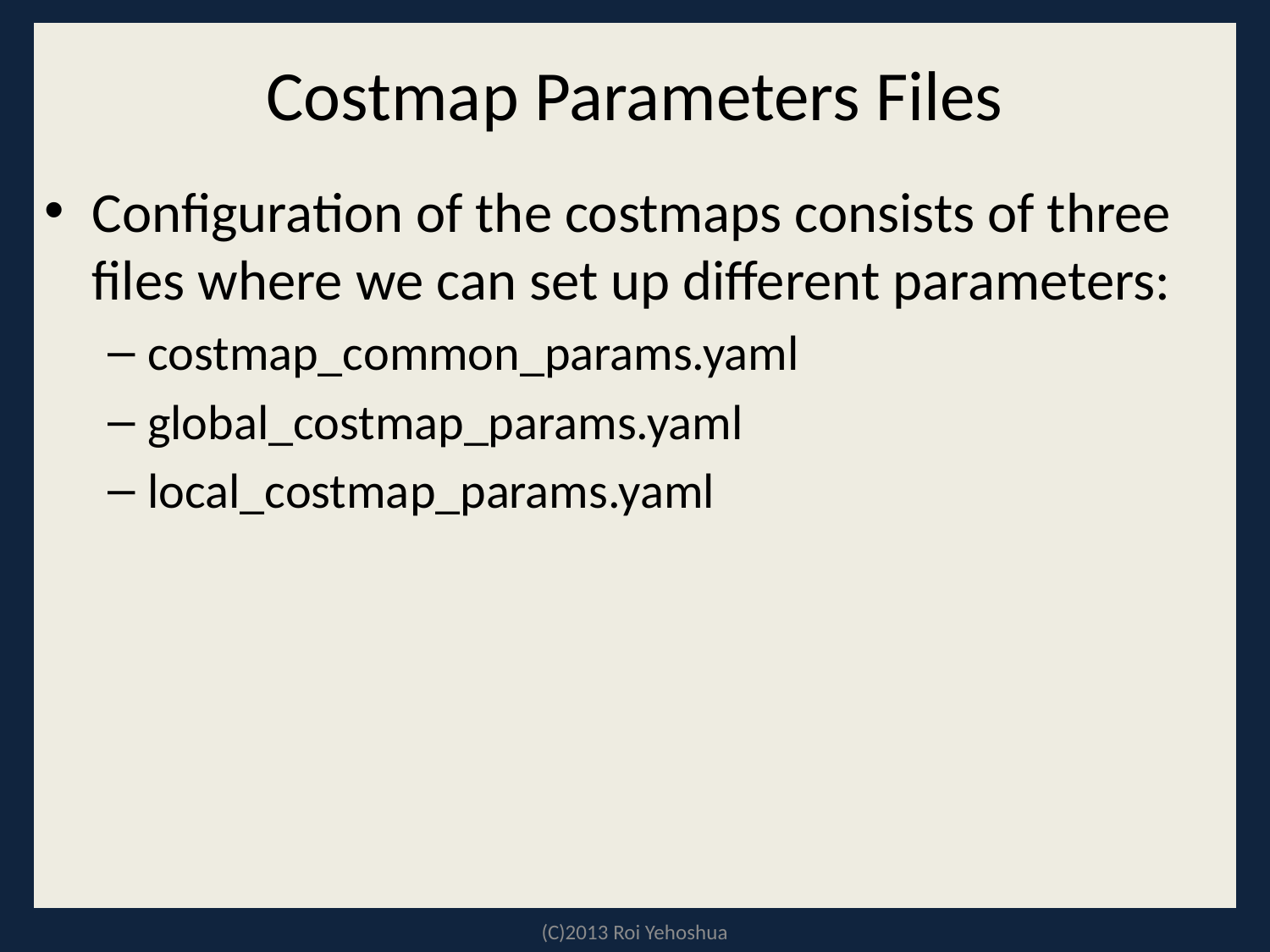

# Costmap Parameters Files
Configuration of the costmaps consists of three files where we can set up different parameters:
costmap_common_params.yaml
global_costmap_params.yaml
local_costmap_params.yaml

(C)2013 Roi Yehoshua